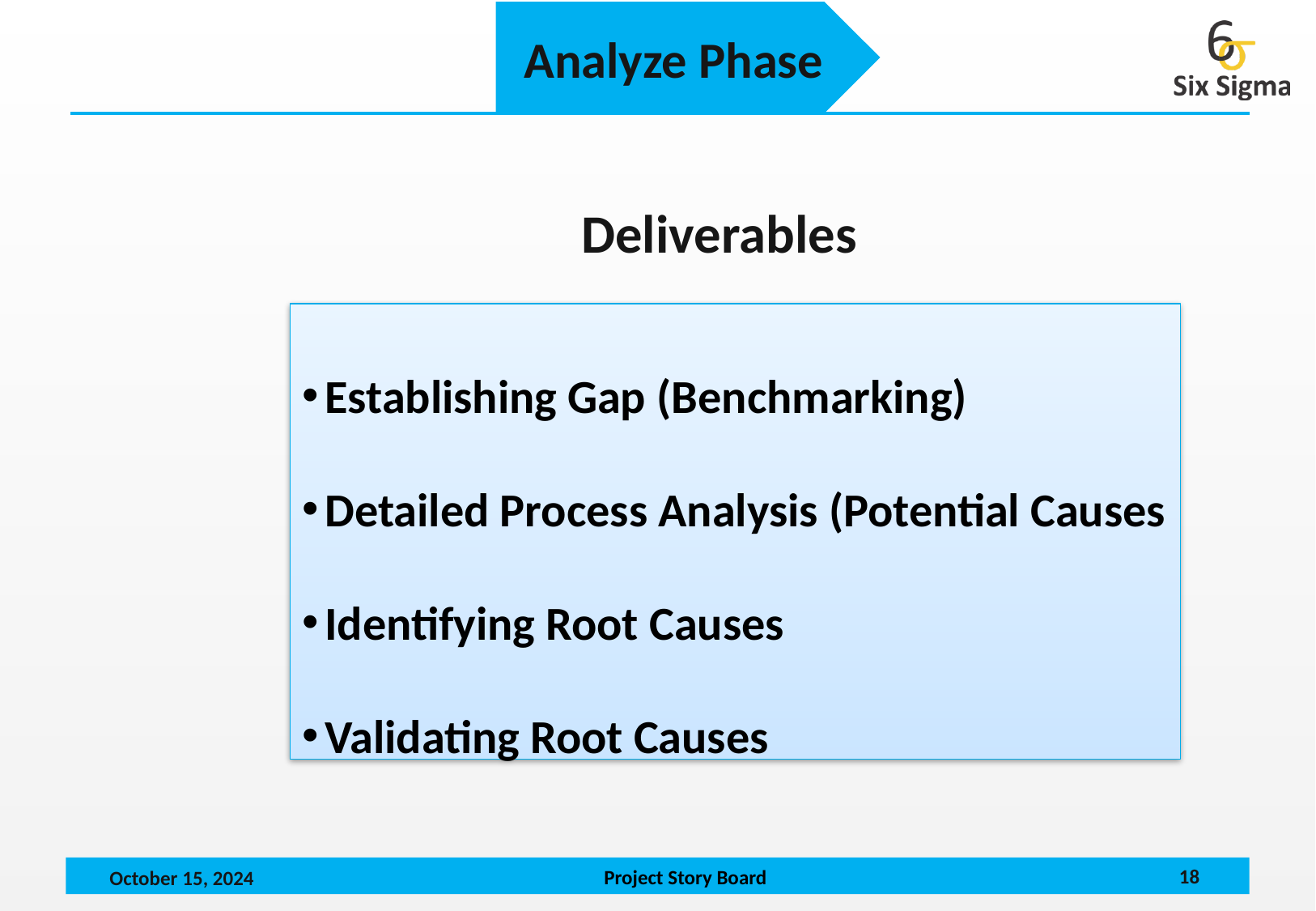

Analyze Phase
 Deliverables
Establishing Gap (Benchmarking)
Detailed Process Analysis (Potential Causes
Identifying Root Causes
Validating Root Causes
18
October 15, 2024